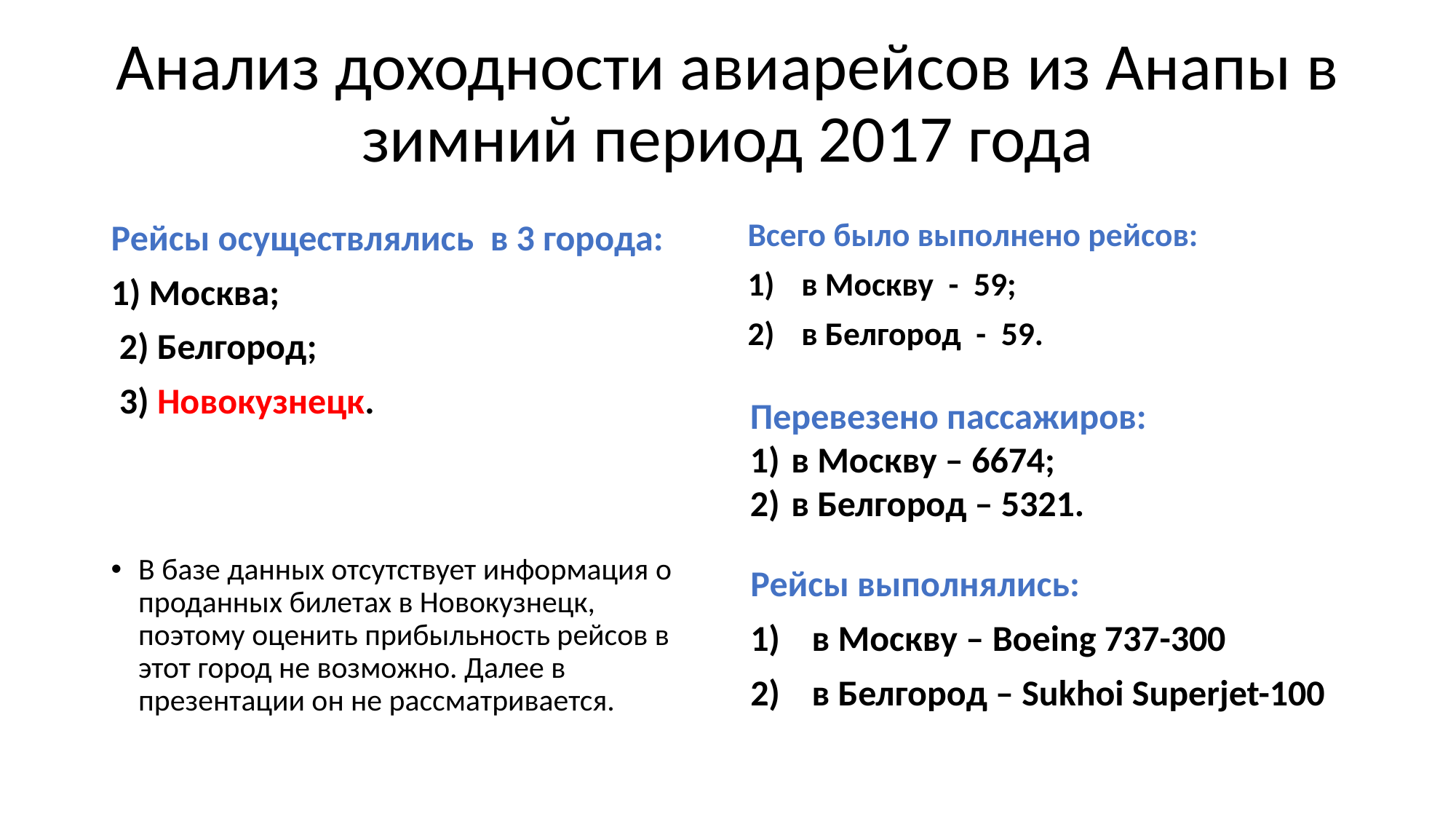

# Анализ доходности авиарейсов из Анапы в зимний период 2017 года
Рейсы осуществлялись  в 3 города:
1) Москва;
 2) Белгород;
 3) Новокузнецк.
Всего было выполнено рейсов:
в Москву  -  59;
в Белгород  -  59.
Перевезено пассажиров:
в Москву – 6674;
в Белгород – 5321.
В базе данных отсутствует информация о проданных билетах в Новокузнецк, поэтому оценить прибыльность рейсов в этот город не возможно. Далее в презентации он не рассматривается.
Рейсы выполнялись:
в Москву – Boeing 737-300
в Белгород – Sukhoi Superjet-100